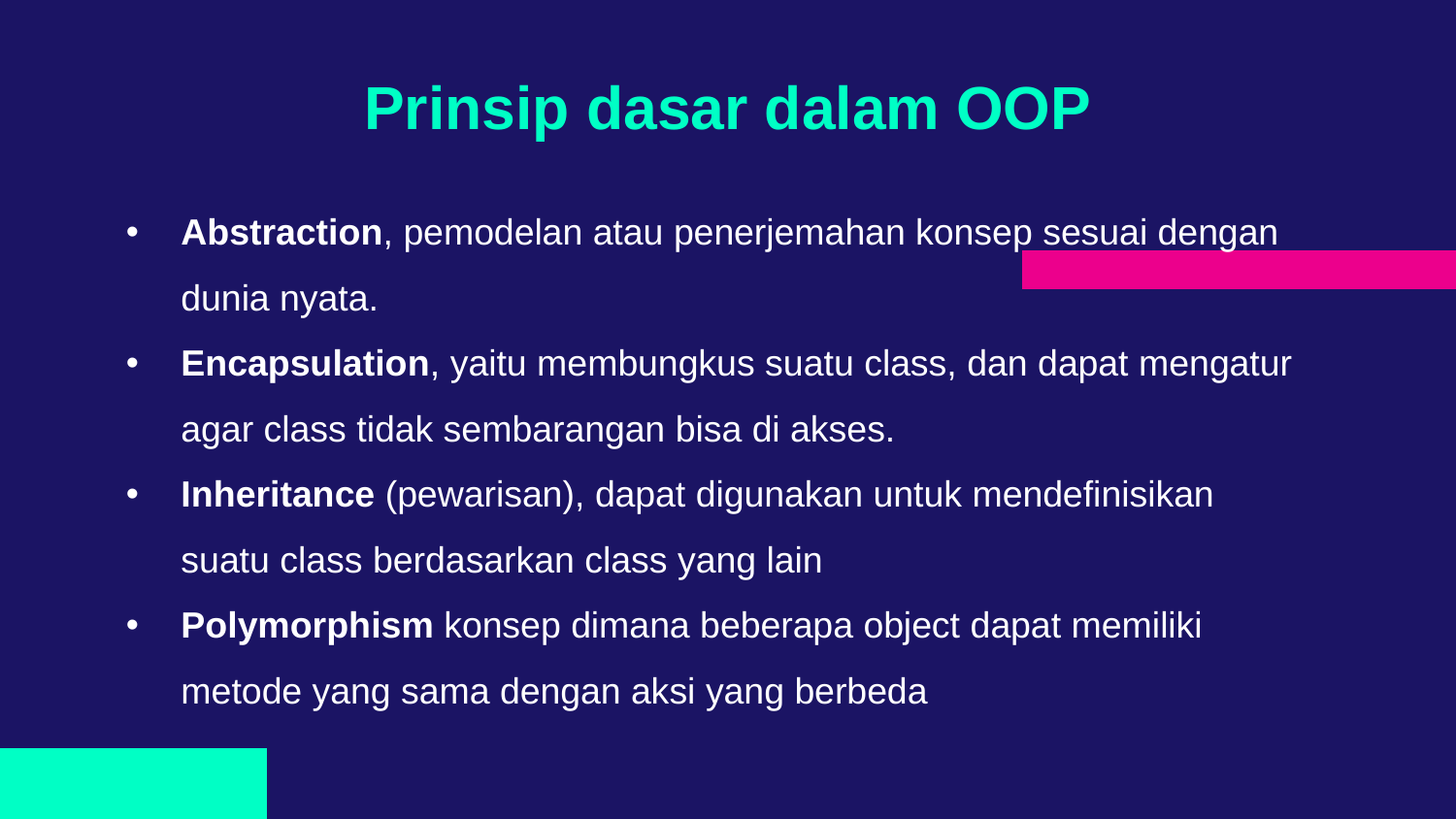

# Prinsip dasar dalam OOP
Abstraction, pemodelan atau penerjemahan konsep sesuai dengan dunia nyata.
Encapsulation, yaitu membungkus suatu class, dan dapat mengatur agar class tidak sembarangan bisa di akses.
Inheritance (pewarisan), dapat digunakan untuk mendefinisikan suatu class berdasarkan class yang lain
Polymorphism konsep dimana beberapa object dapat memiliki metode yang sama dengan aksi yang berbeda